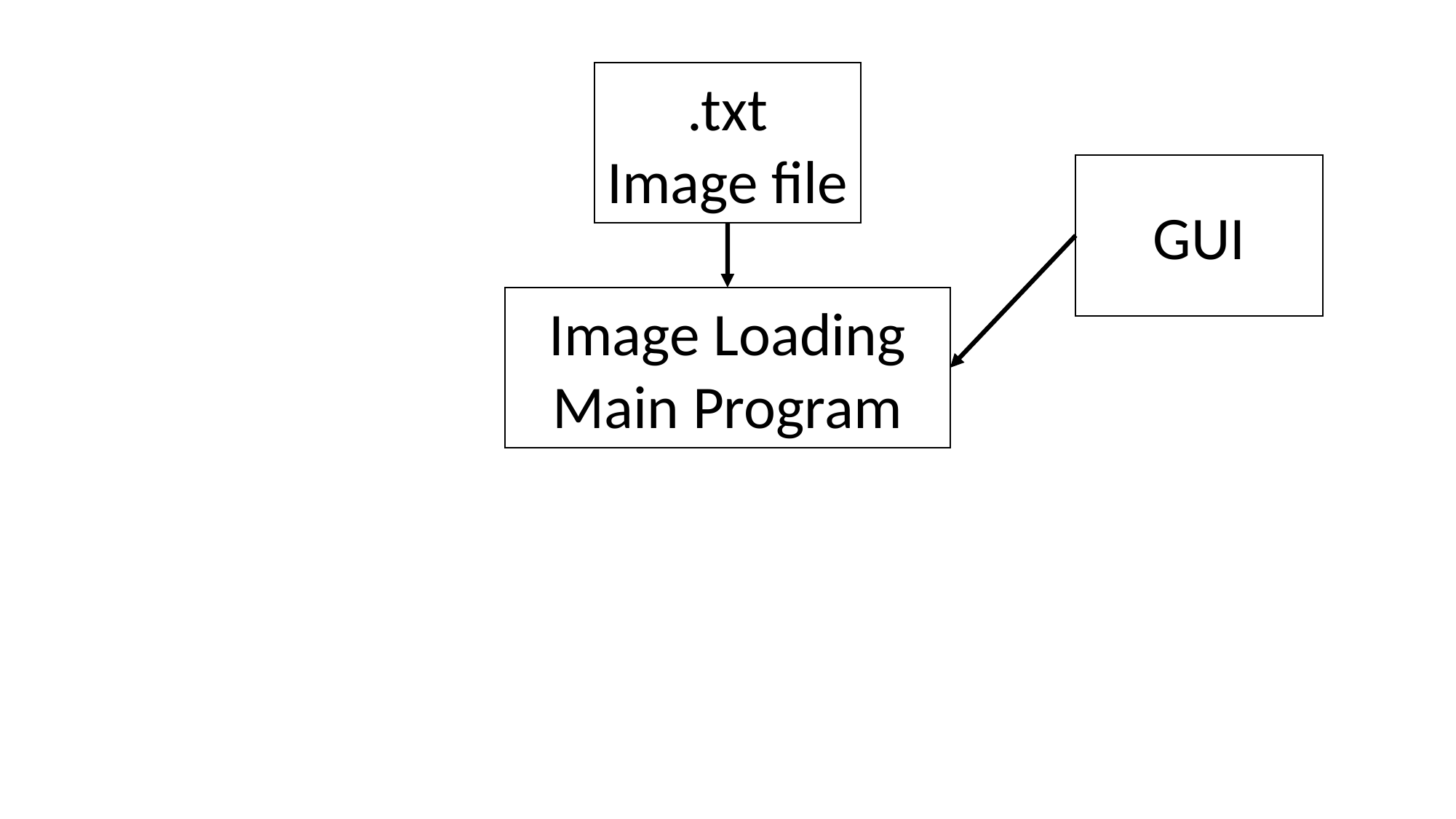

.txt Image file
GUI
Image Loading Main Program